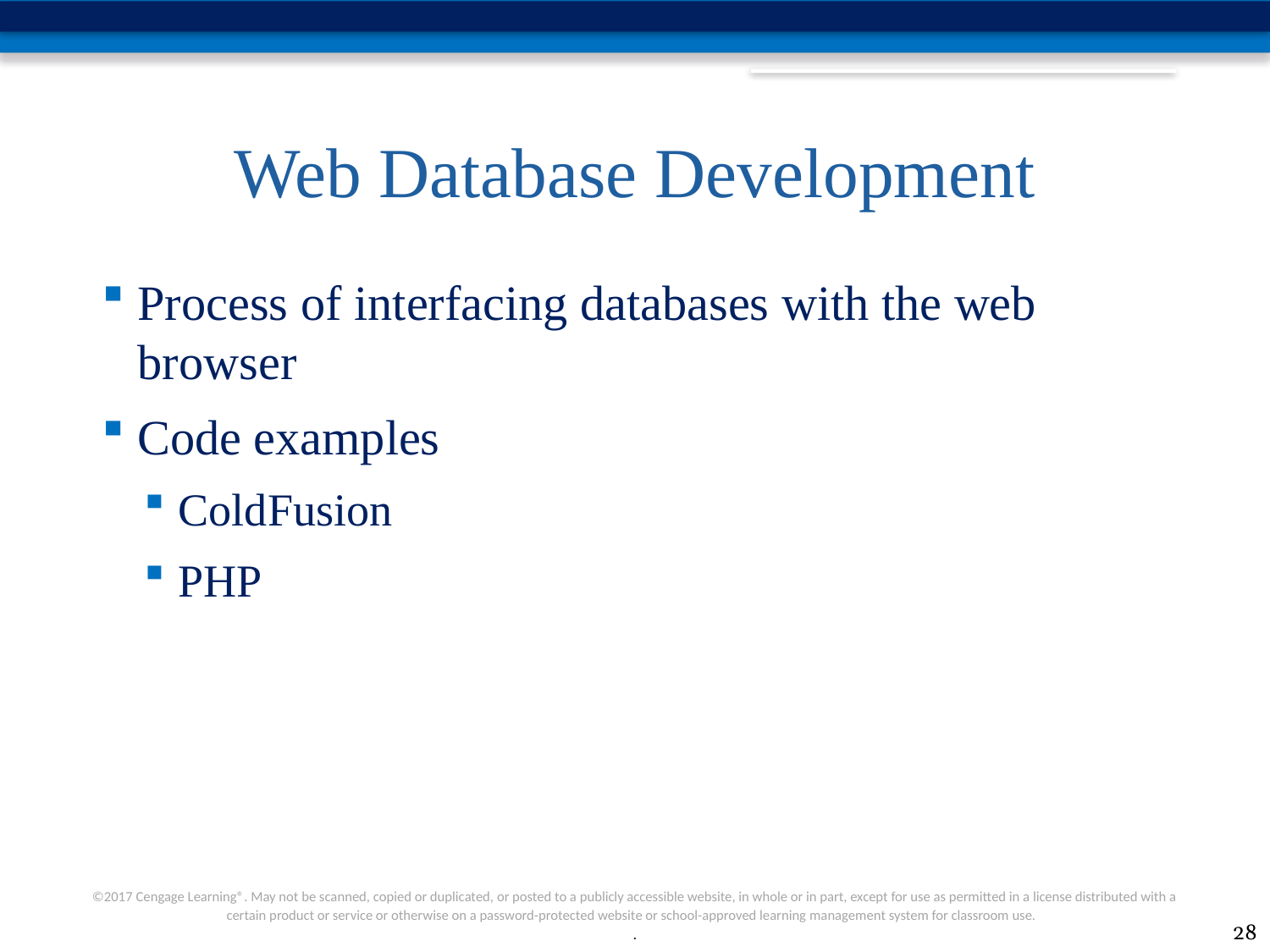

# Web Database Development
Process of interfacing databases with the web browser
Code examples
ColdFusion
PHP
28